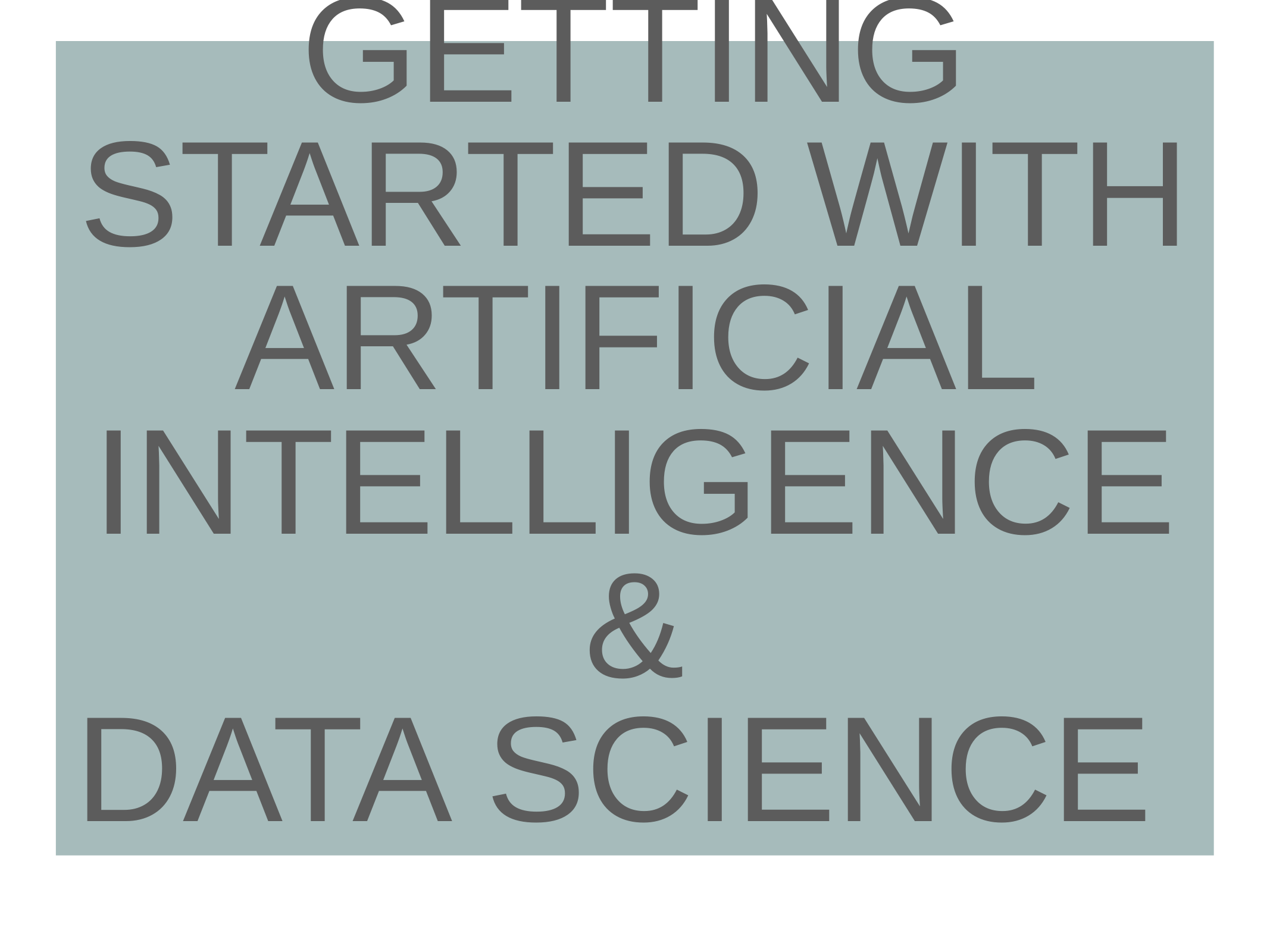

# Getting started with artificial intelligence
&
Data science